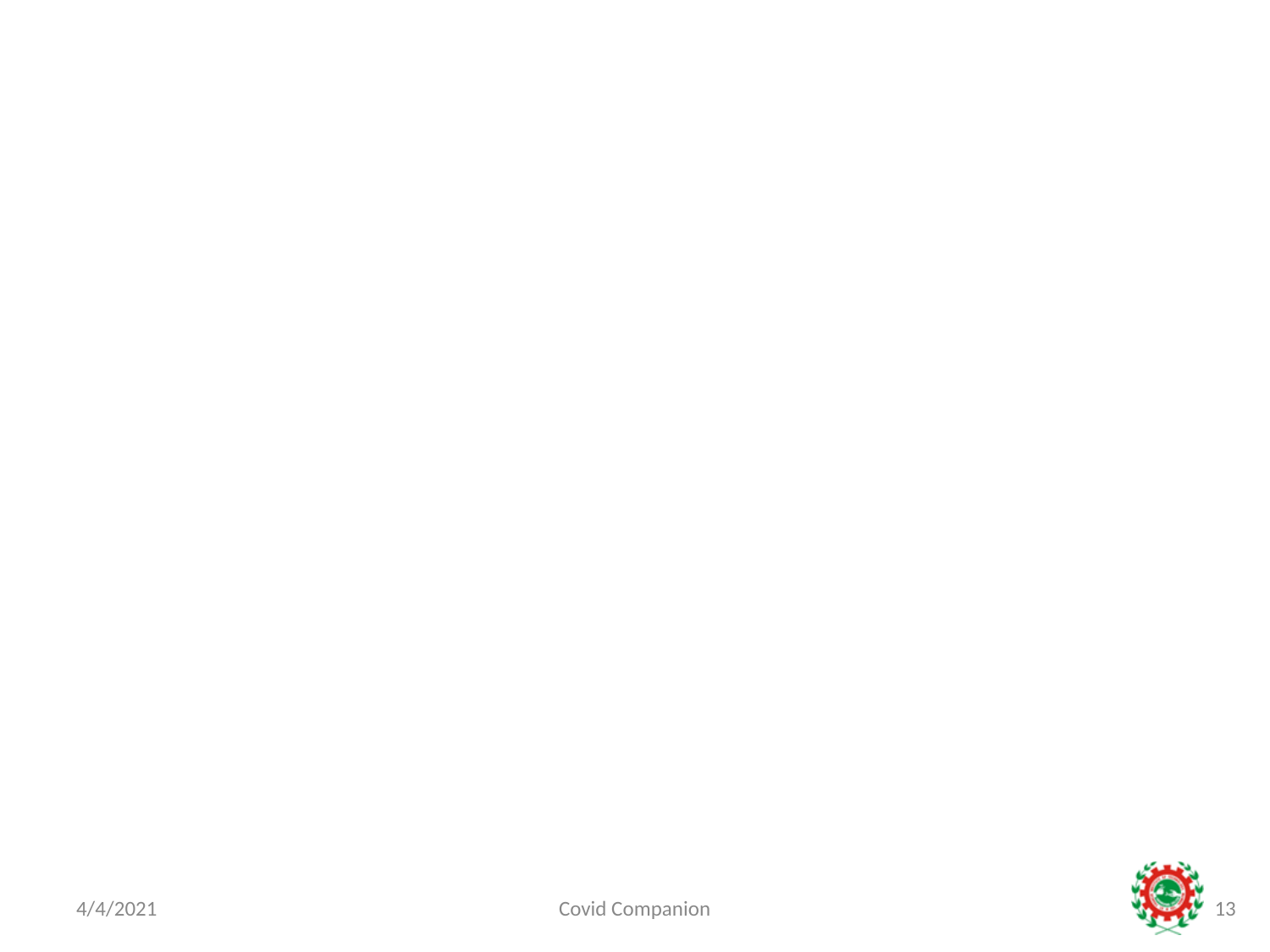

Thank you !!!
Q & A ??
4/4/2021
Covid Companion
13